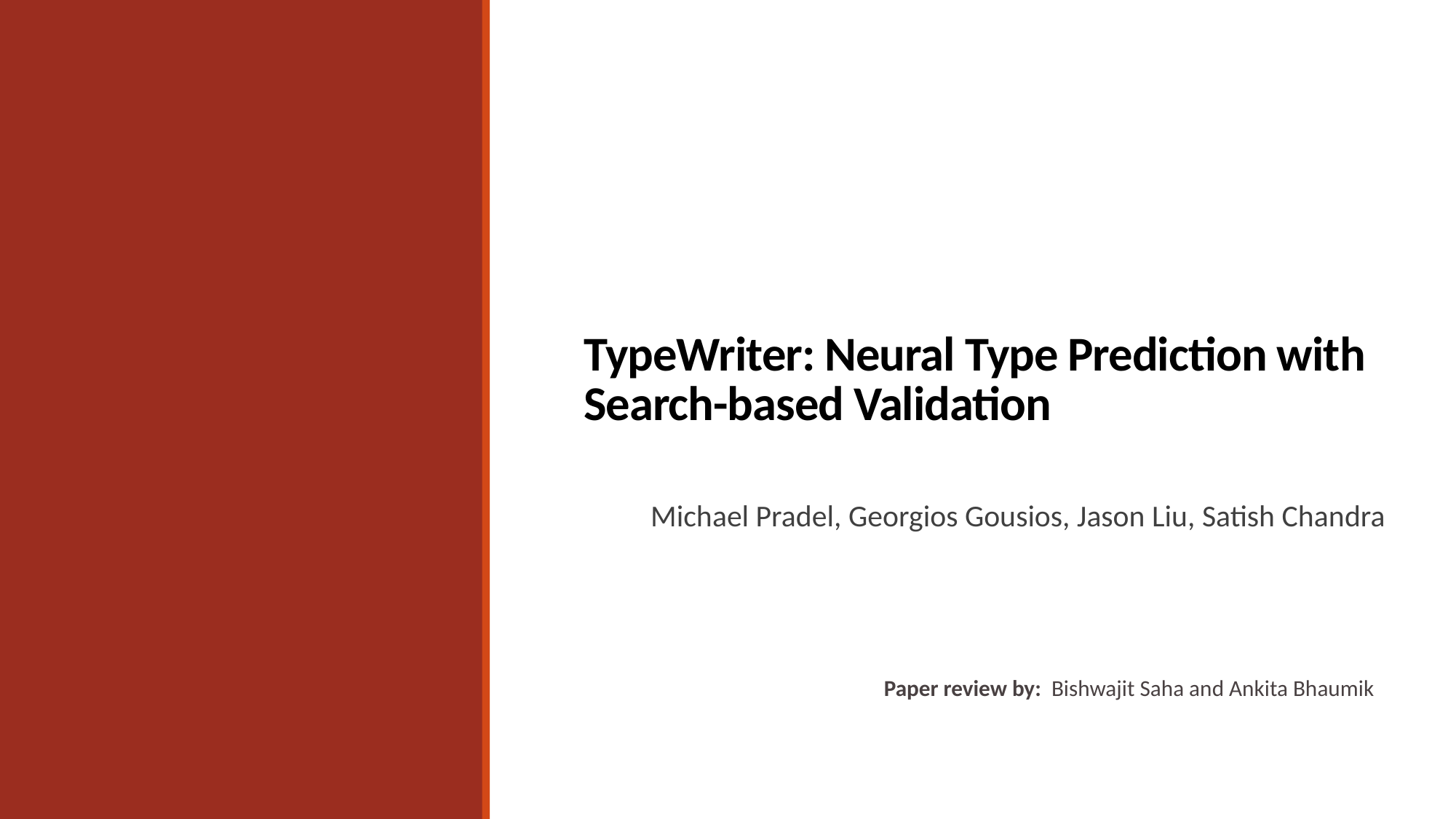

TypeWriter: Neural Type Prediction with Search-based Validation
Michael Pradel, Georgios Gousios, Jason Liu, Satish Chandra
Paper review by:  Bishwajit Saha and Ankita Bhaumik